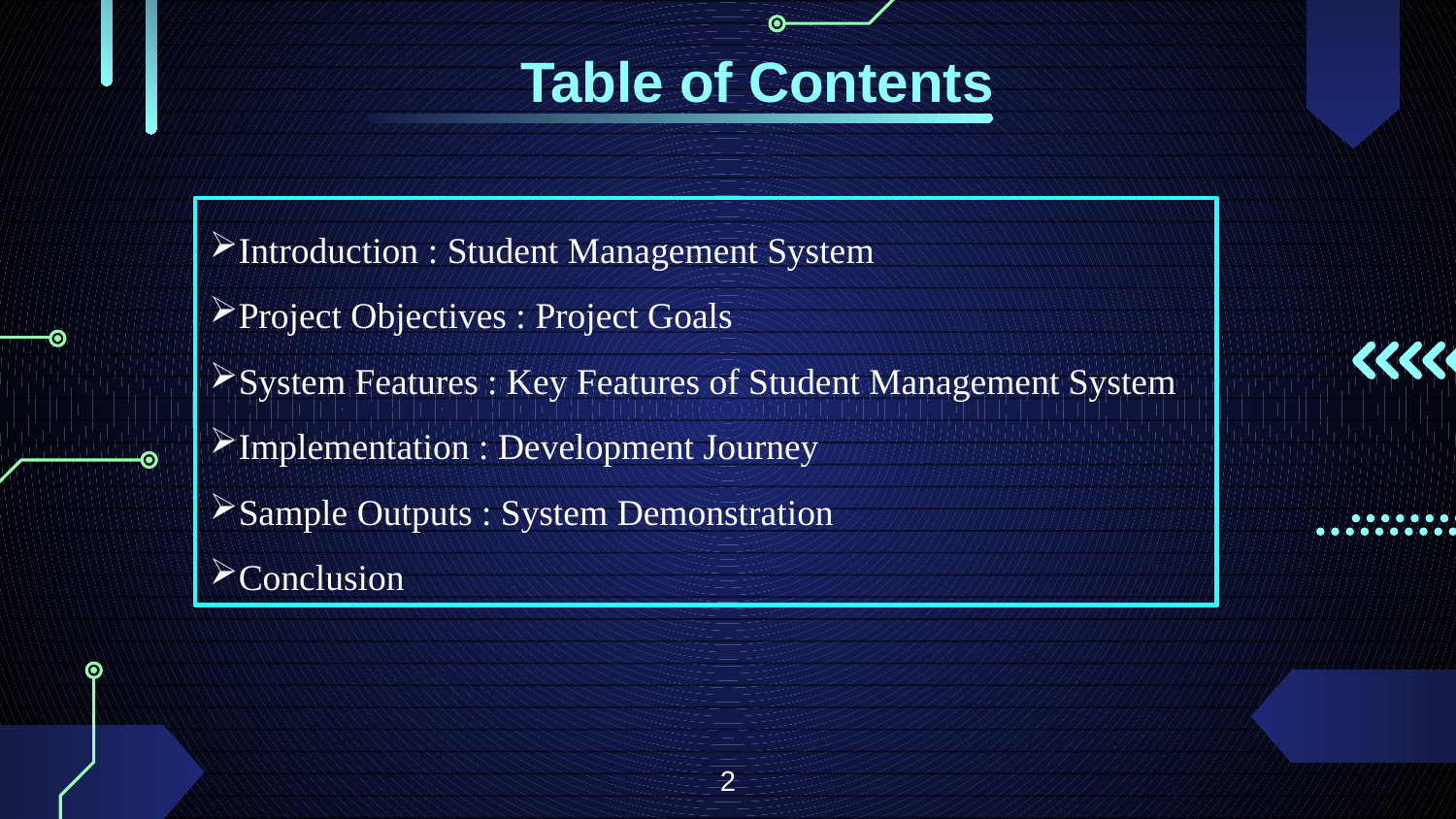

Table of Contents

Introduction : Student Management System
Project Objectives : Project Goals
System Features : Key Features of Student Management System
Implementation : Development Journey
Sample Outputs : System Demonstration
Conclusion
2